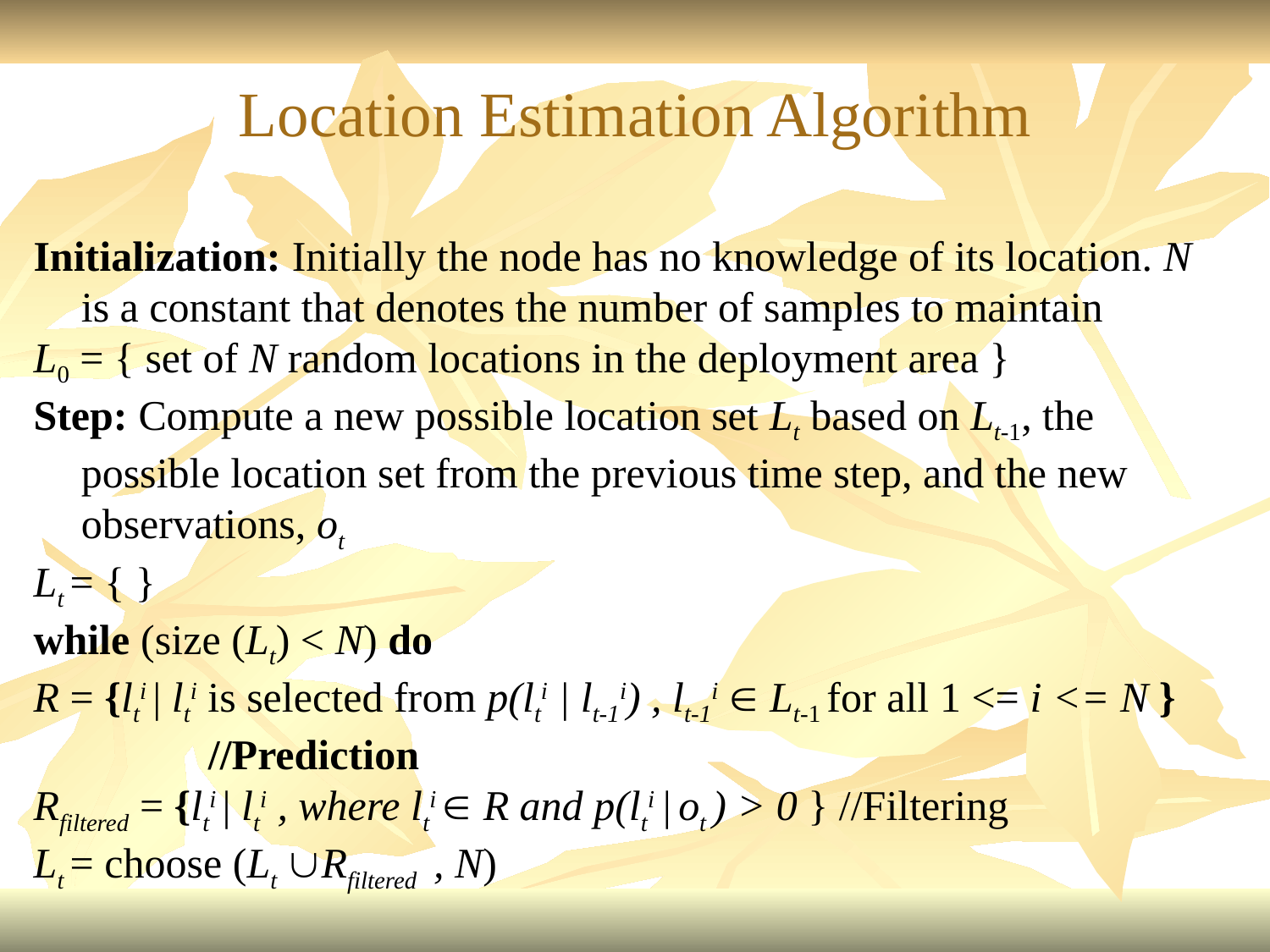

Location Estimation Algorithm
Initialization: Initially the node has no knowledge of its location. N is a constant that denotes the number of samples to maintain
L0 = { set of N random locations in the deployment area }
Step: Compute a new possible location set Lt based on Lt-1, the possible location set from the previous time step, and the new observations, ot
Lt = { }
while (size (Lt) < N) do
R = {lti | lti is selected from p(lti | lt-1i) , lt-1i ∈ Lt-1 for all 1 <= i <= N } 		//Prediction
Rfiltered = {lti | lti , where lti ∈ R and p(lti | ot ) > 0 } //Filtering
Lt = choose (Lt ∪Rfiltered  , N)